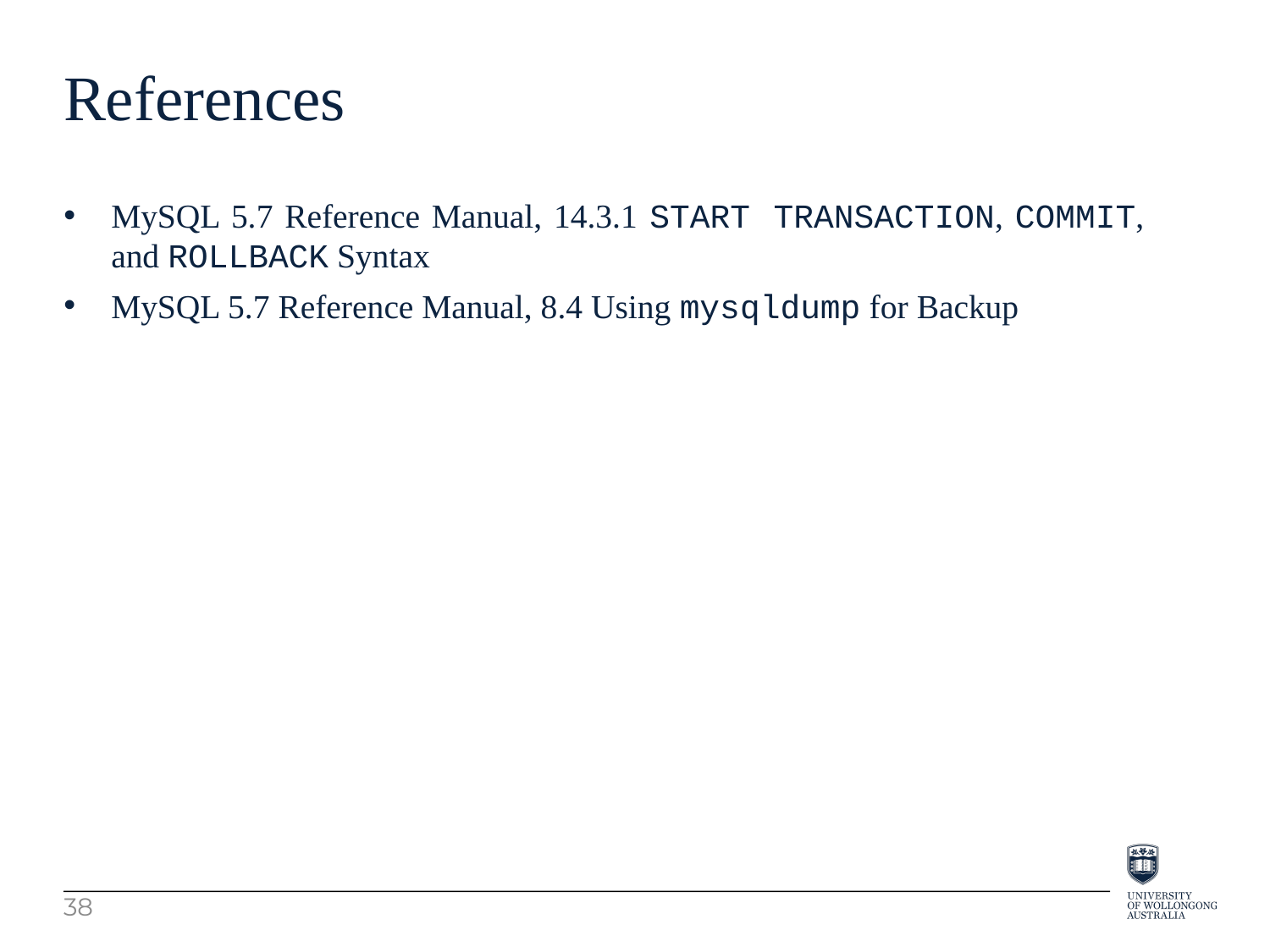

References
MySQL 5.7 Reference Manual, 14.3.1 START TRANSACTION, COMMIT, and ROLLBACK Syntax
MySQL 5.7 Reference Manual, 8.4 Using mysqldump for Backup
38